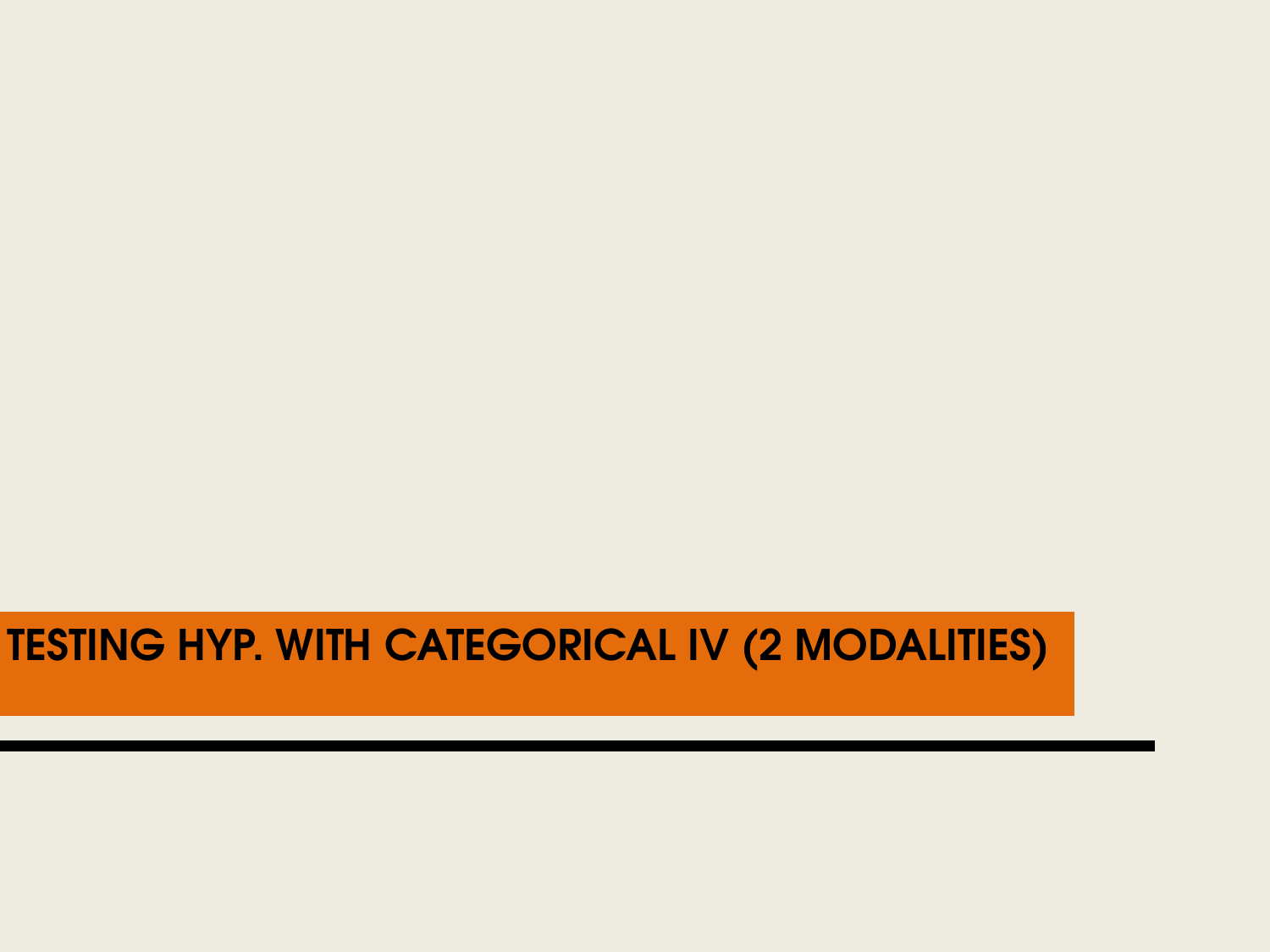

# Testing hyp. with categorical IV (2 modalities)